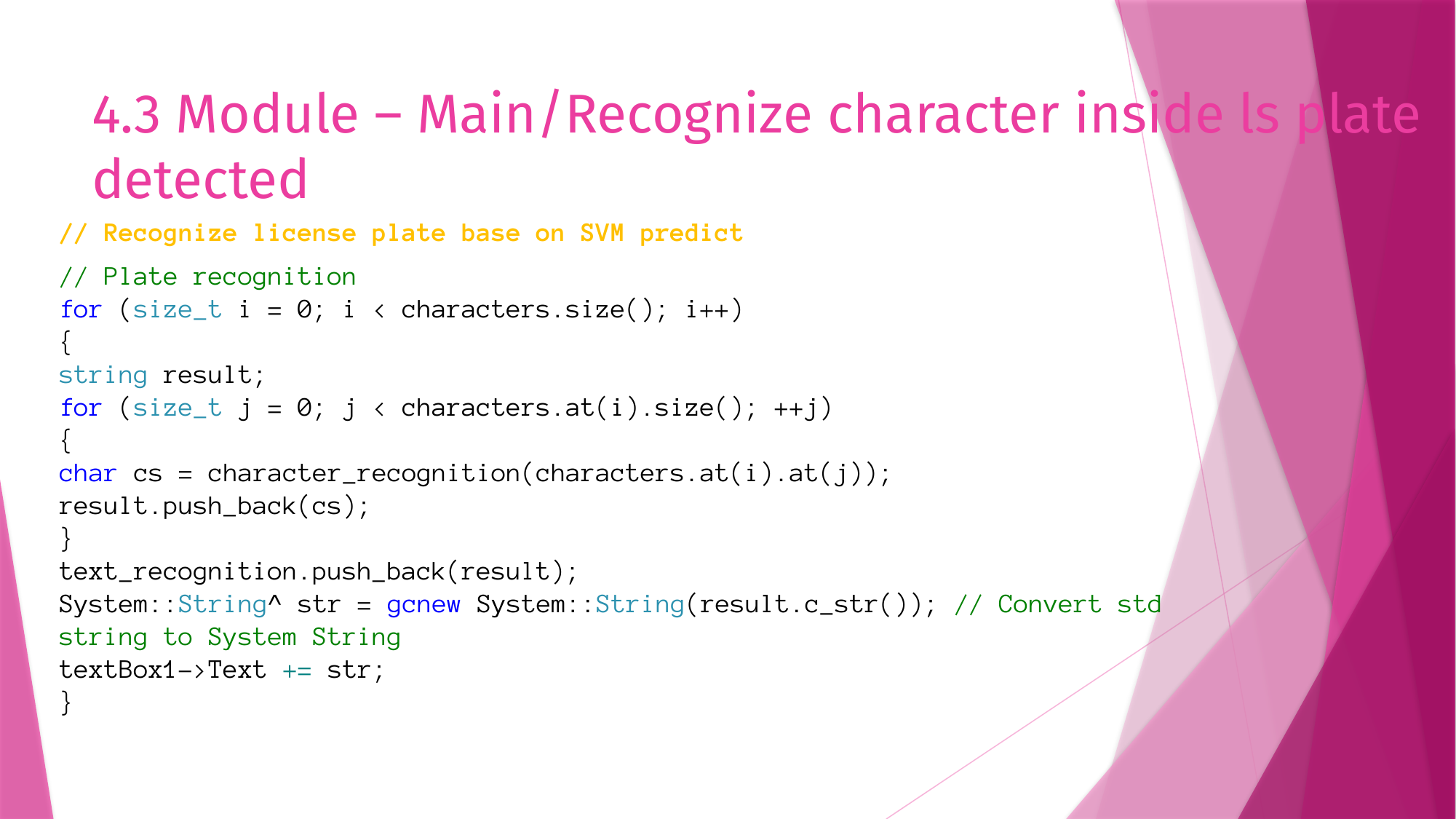

# 4.3 Module – Main/Recognize character inside ls plate detected
// Recognize license plate base on SVM predict
// Plate recognition
for (size_t i = 0; i < characters.size(); i++)
{
string result;
for (size_t j = 0; j < characters.at(i).size(); ++j)
{
char cs = character_recognition(characters.at(i).at(j));
result.push_back(cs);
}
text_recognition.push_back(result);
System::String^ str = gcnew System::String(result.c_str()); // Convert std string to System String
textBox1->Text += str;
}